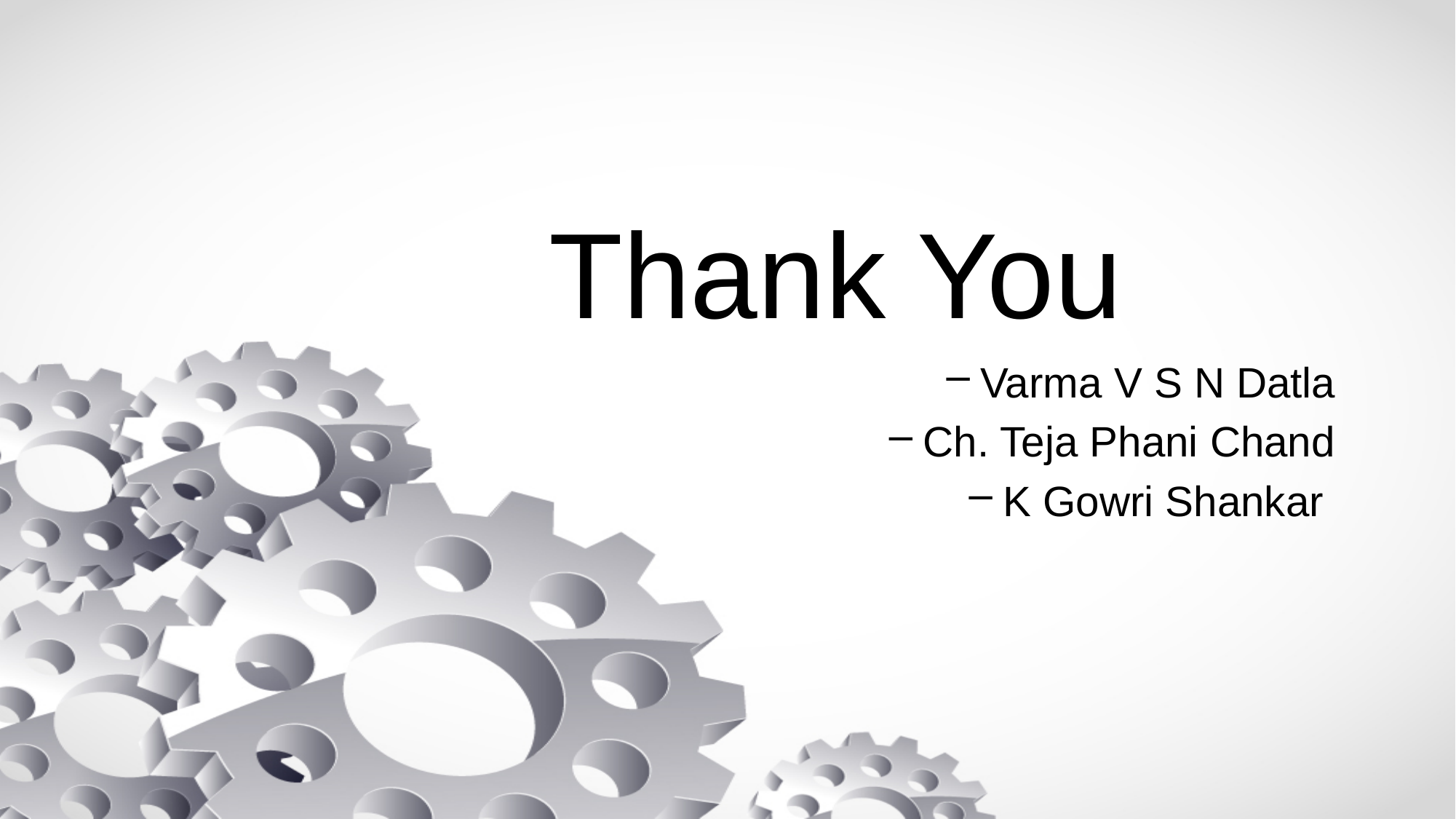

# Thank You
Varma V S N Datla
Ch. Teja Phani Chand
K Gowri Shankar